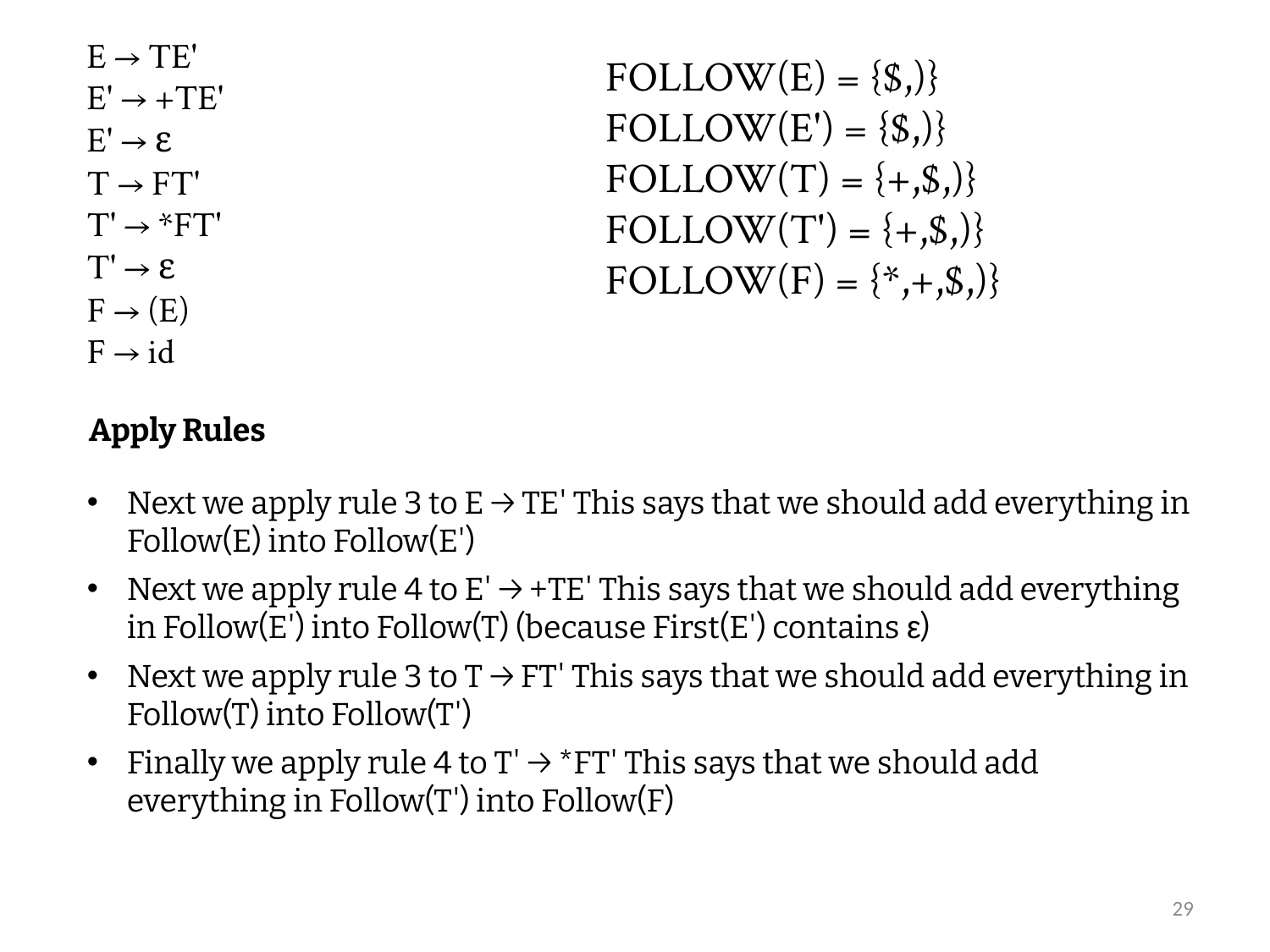

E → TE'
E' → +TE'
E' → ε
T → FT'
T' → *FT'
T' → ε
F → (E)
F → id
FOLLOW(E) = {$,)}
FOLLOW(E') = {$,)}
FOLLOW(T) = {+,$,)}
FOLLOW(T') = {+,$,)}
FOLLOW(F) = {*,+,$,)}
Apply Rules
Next we apply rule 3 to E → TE' This says that we should add everything in Follow(E) into Follow(E')
Next we apply rule 4 to E' → +TE' This says that we should add everything in Follow(E') into Follow(T) (because First(E') contains ε)
Next we apply rule 3 to T → FT' This says that we should add everything in Follow(T) into Follow(T')
Finally we apply rule 4 to T' → *FT' This says that we should add everything in Follow(T') into Follow(F)

29